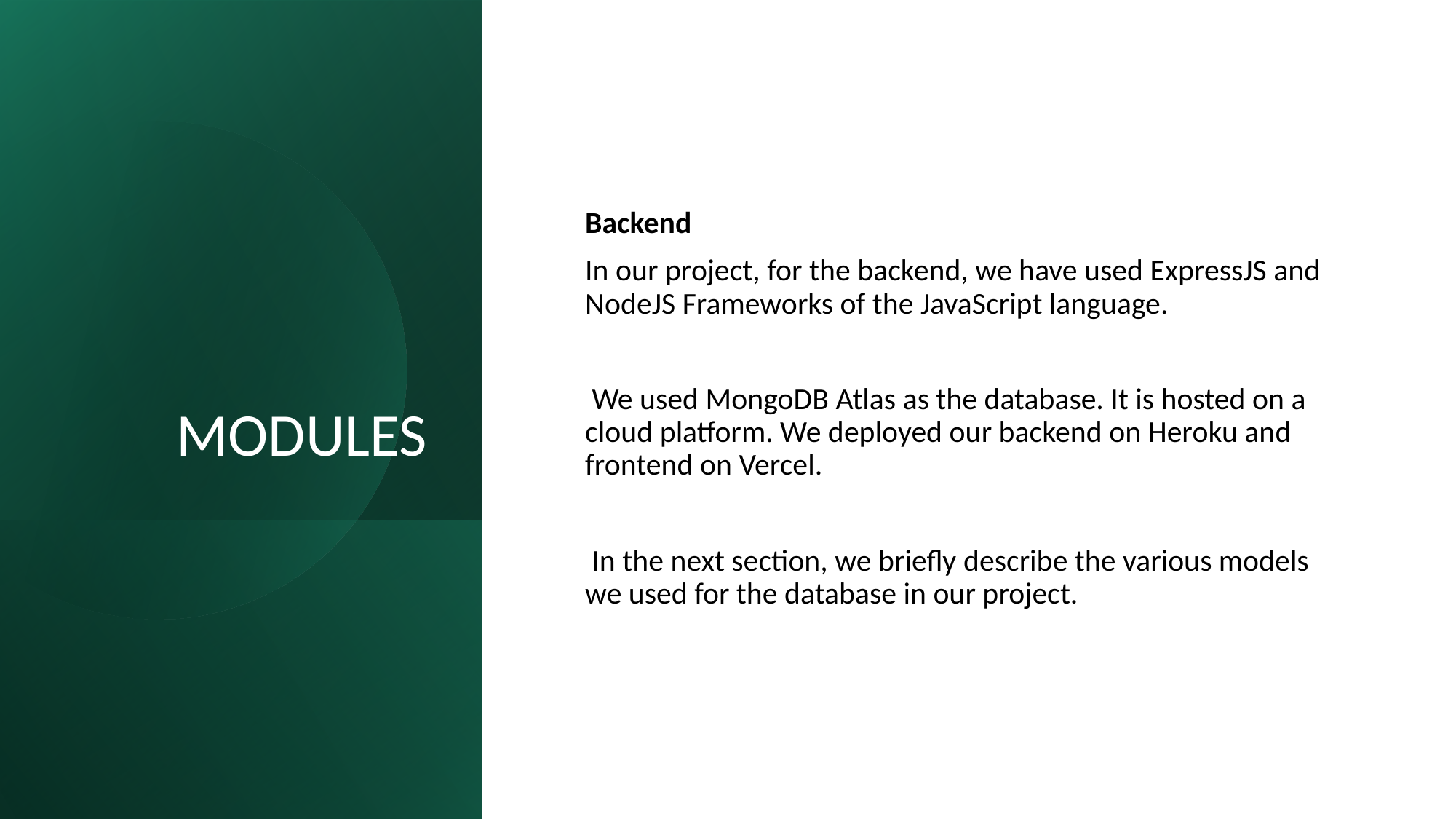

# MODULES
Backend
In our project, for the backend, we have used ExpressJS and NodeJS Frameworks of the JavaScript language.

 We used MongoDB Atlas as the database. It is hosted on a cloud platform. We deployed our backend on Heroku and frontend on Vercel.

 In the next section, we briefly describe the various models we used for the database in our project.